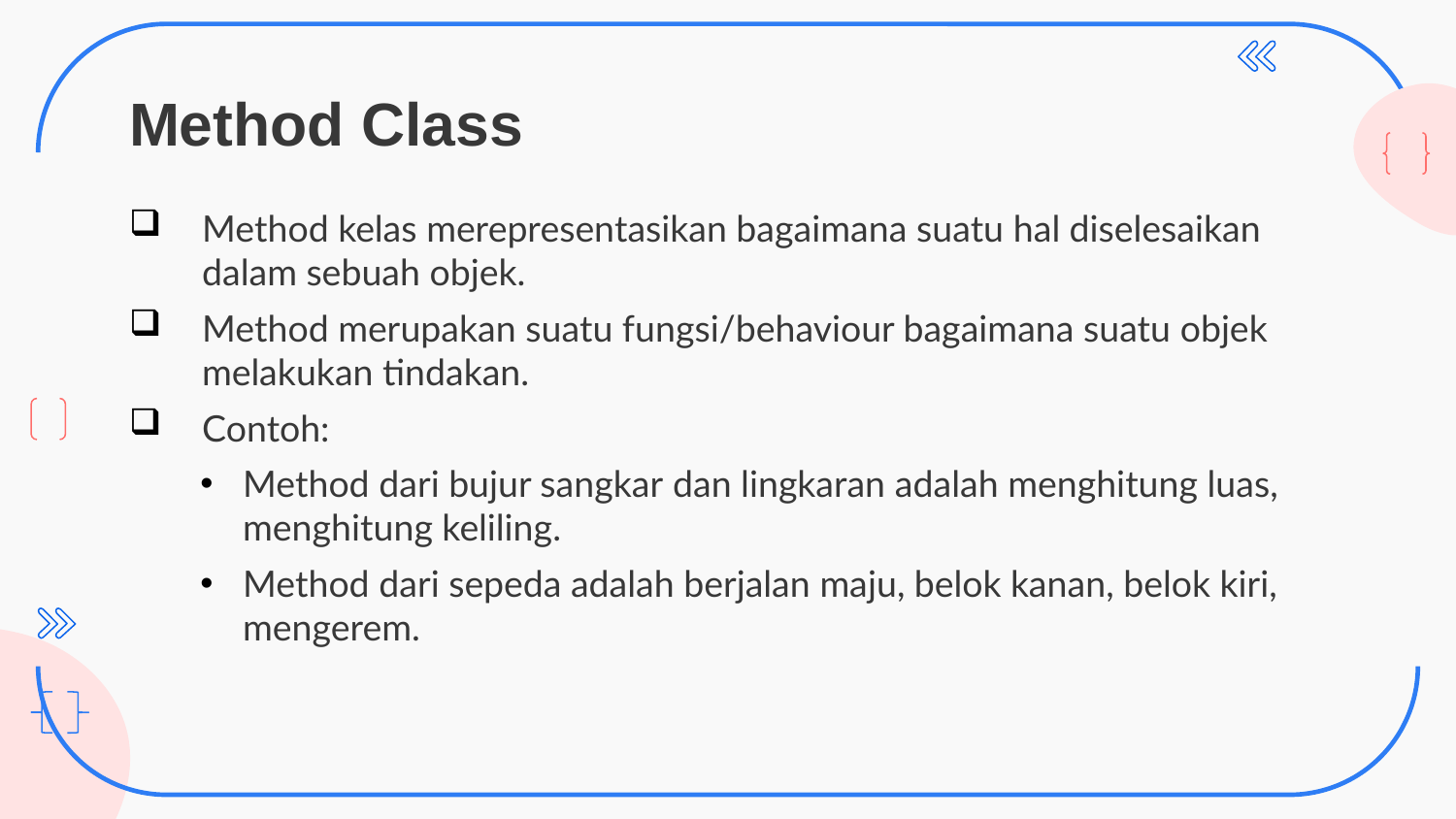

# Method Class
Method kelas merepresentasikan bagaimana suatu hal diselesaikan dalam sebuah objek.
Method merupakan suatu fungsi/behaviour bagaimana suatu objek melakukan tindakan.
Contoh:
Method dari bujur sangkar dan lingkaran adalah menghitung luas, menghitung keliling.
Method dari sepeda adalah berjalan maju, belok kanan, belok kiri, mengerem.